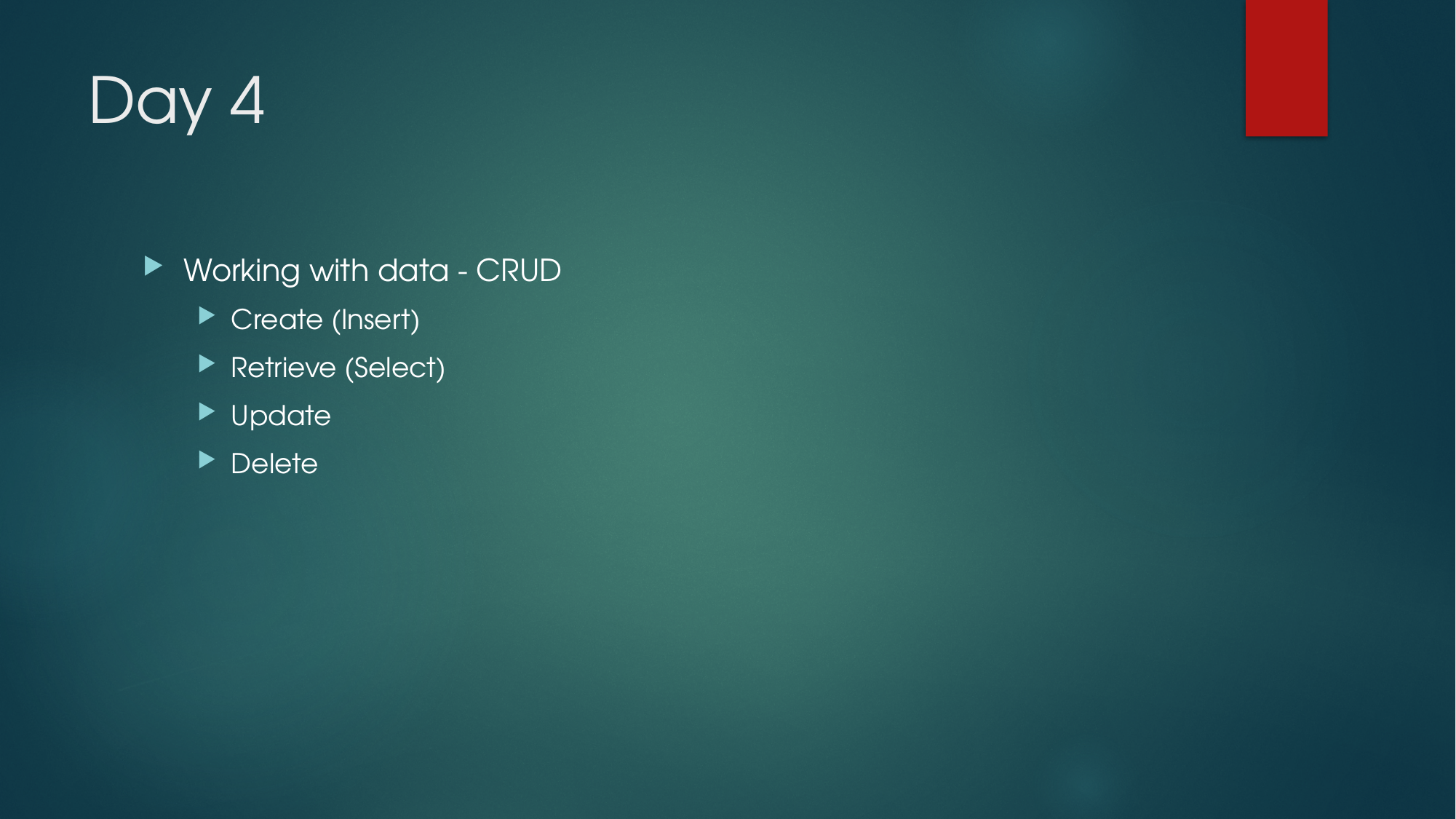

# Day 4
Working with data - CRUD
Create (Insert)
Retrieve (Select)
Update
Delete